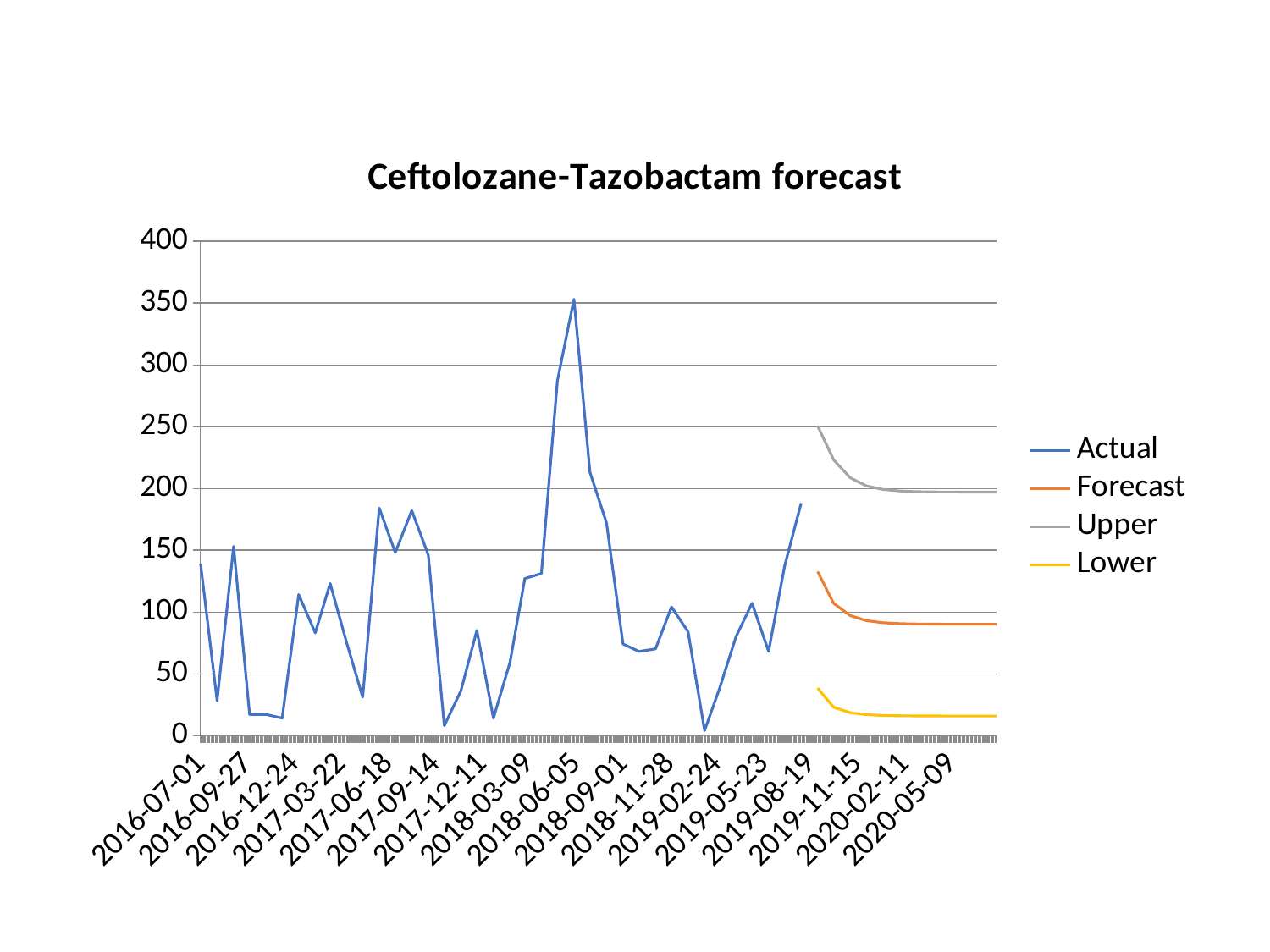

### Chart: Ceftolozane-Tazobactam forecast

| Category | Actual | Forecast | Upper | Lower |
|---|---|---|---|---|
| 42552.0 | 139.0 | None | None | None |
| 42583.0 | 28.0 | None | None | None |
| 42614.0 | 153.0 | None | None | None |
| 42644.0 | 17.0 | None | None | None |
| 42675.0 | 17.0 | None | None | None |
| 42705.0 | 14.0 | None | None | None |
| 42736.0 | 114.0 | None | None | None |
| 42767.0 | 83.0 | None | None | None |
| 42795.0 | 123.0 | None | None | None |
| 42826.0 | 75.0 | None | None | None |
| 42856.0 | 31.0 | None | None | None |
| 42887.0 | 184.0 | None | None | None |
| 42917.0 | 148.0 | None | None | None |
| 42948.0 | 182.0 | None | None | None |
| 42979.0 | 146.0 | None | None | None |
| 43009.0 | 8.0 | None | None | None |
| 43040.0 | 36.0 | None | None | None |
| 43070.0 | 85.0 | None | None | None |
| 43101.0 | 14.0 | None | None | None |
| 43132.0 | 59.0 | None | None | None |
| 43160.0 | 127.0 | None | None | None |
| 43191.0 | 131.0 | None | None | None |
| 43221.0 | 287.0 | None | None | None |
| 43252.0 | 353.0 | None | None | None |
| 43282.0 | 213.0 | None | None | None |
| 43313.0 | 172.0 | None | None | None |
| 43344.0 | 74.0 | None | None | None |
| 43374.0 | 68.0 | None | None | None |
| 43405.0 | 70.0 | None | None | None |
| 43435.0 | 104.0 | None | None | None |
| 43466.0 | 84.0 | None | None | None |
| 43497.0 | 4.0 | None | None | None |
| 43525.0 | 38.0 | None | None | None |
| 43556.0 | 80.0 | None | None | None |
| 43586.0 | 107.0 | None | None | None |
| 43617.0 | 68.0 | None | None | None |
| 43647.0 | 137.0 | None | None | None |
| 43678.0 | 188.0 | None | None | None |
| 43709.0 | None | 132.5834364879389 | 250.38682210396772 | 38.23877306748863 |
| 43739.0 | None | 106.88601507425072 | 223.03859522349765 | 22.846095197051387 |
| 43770.0 | None | 96.99051084999051 | 208.56216351725277 | 18.429432378338905 |
| 43800.0 | None | 92.94993719391346 | 201.99169439147977 | 16.83451767630197 |
| 43831.0 | None | 91.2555051087209 | 199.11912297912644 | 16.199959173679787 |
| 43862.0 | None | 90.53656425574684 | 197.87907286276513 | 15.936726136910508 |
| 43891.0 | None | 90.22996922814943 | 197.34637714190146 | 15.825549954527165 |
| 43922.0 | None | 90.09893501045698 | 197.1180027284741 | 15.778231334158187 |
| 43952.0 | None | 90.0428804608921 | 197.02017779806351 | 15.758024989428385 |
| 43983.0 | None | 90.01889151297881 | 196.97828916479878 | 15.749384104351963 |
| 44013.0 | None | 90.008623506555 | 196.9603551916097 | 15.745686742617117 |
| 44044.0 | None | 90.00422816123972 | 196.95267753834156 | 15.744104262154789 |